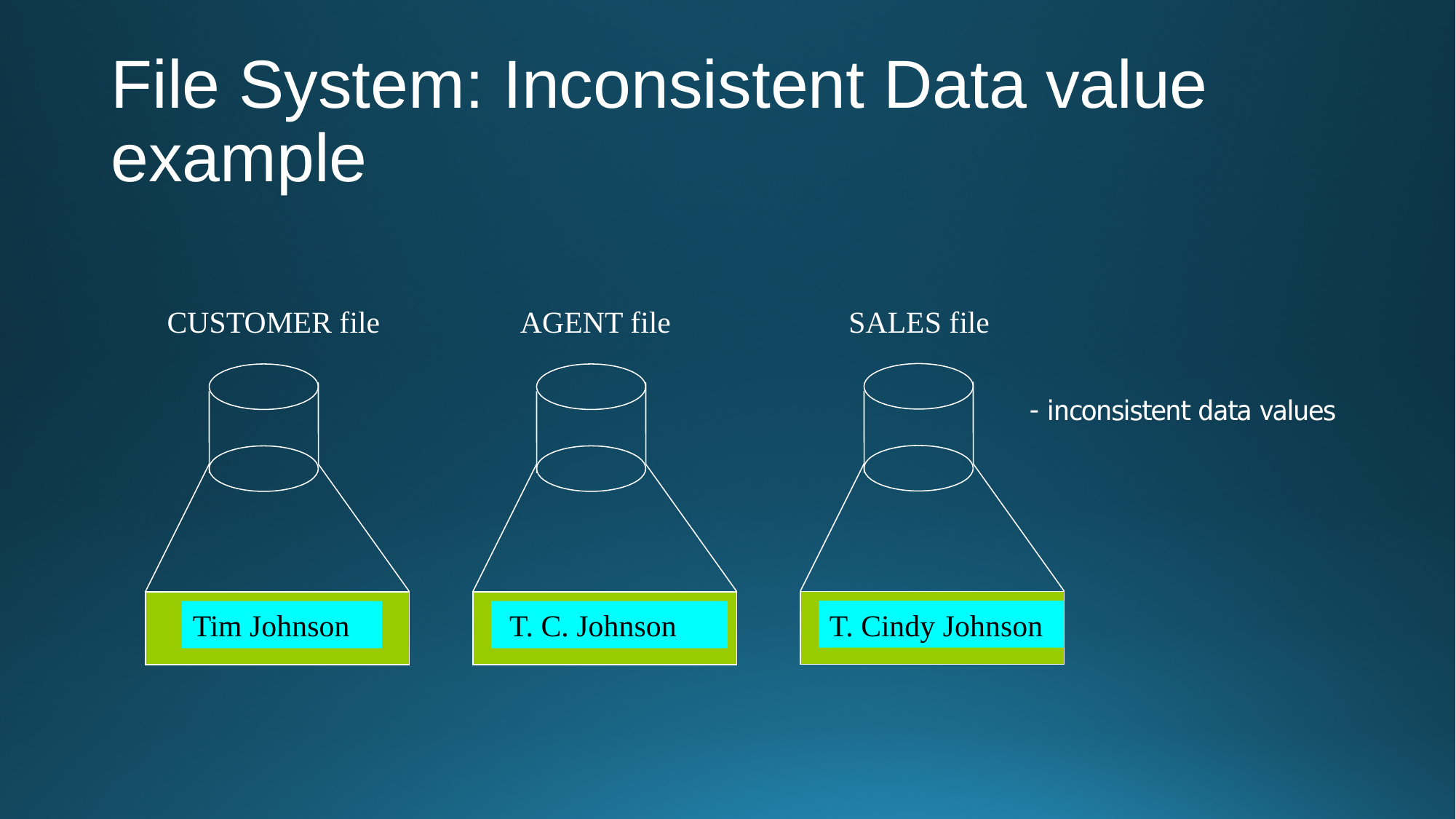

# File System: Inconsistent Data value example
CUSTOMER file
AGENT file
SALES file
- inconsistent data values

T. Cindy Johnson
Tim Johnson
 T. C. Johnson